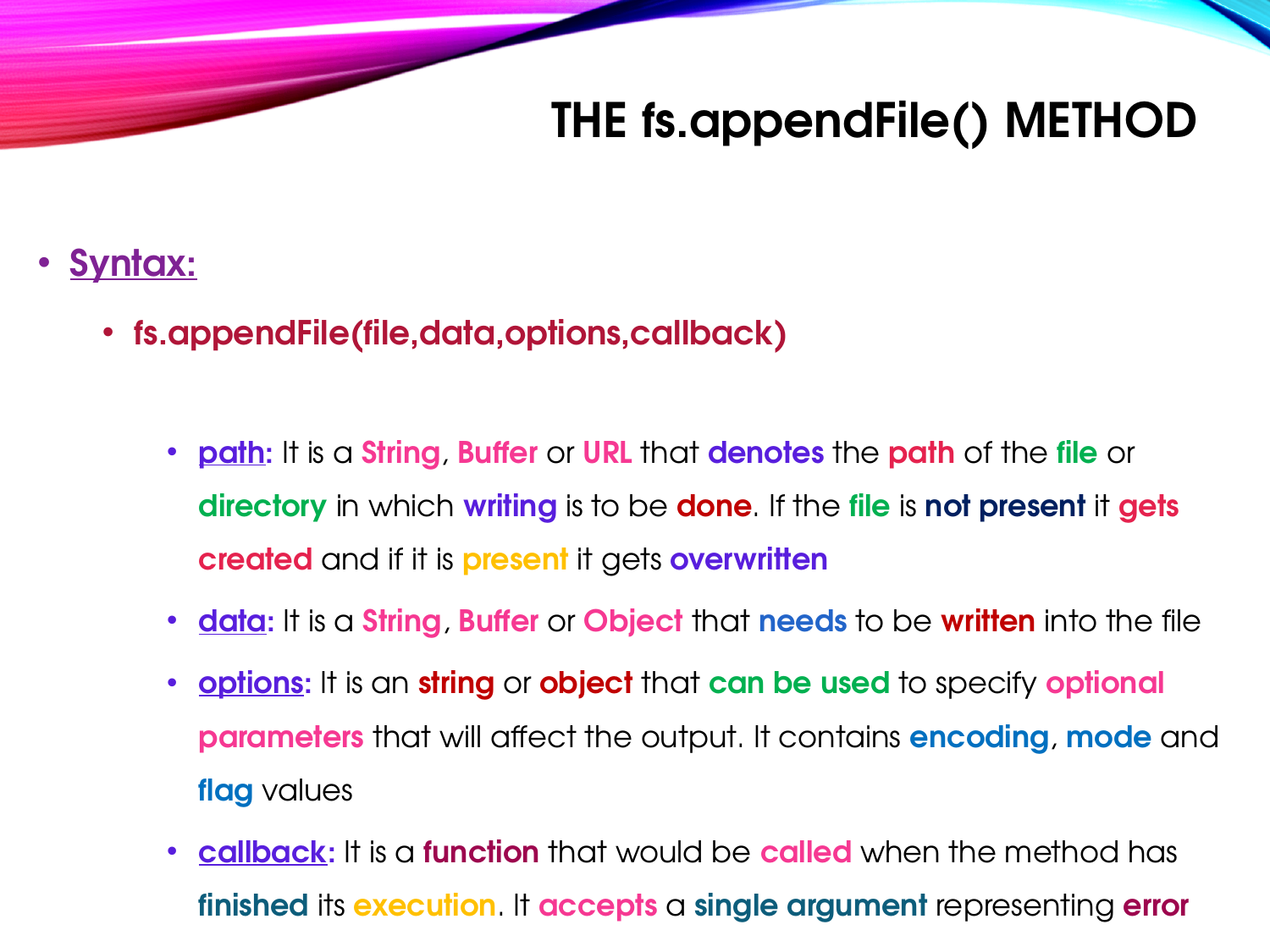

# The fs.appendFile() method
Syntax:
fs.appendFile(file,data,options,callback)

path: It is a String, Buffer or URL that denotes the path of the file or directory in which writing is to be done. If the file is not present it gets created and if it is present it gets overwritten
data: It is a String, Buffer or Object that needs to be written into the file
options: It is an string or object that can be used to specify optional parameters that will affect the output. It contains encoding, mode and flag values
callback: It is a function that would be called when the method has finished its execution. It accepts a single argument representing error